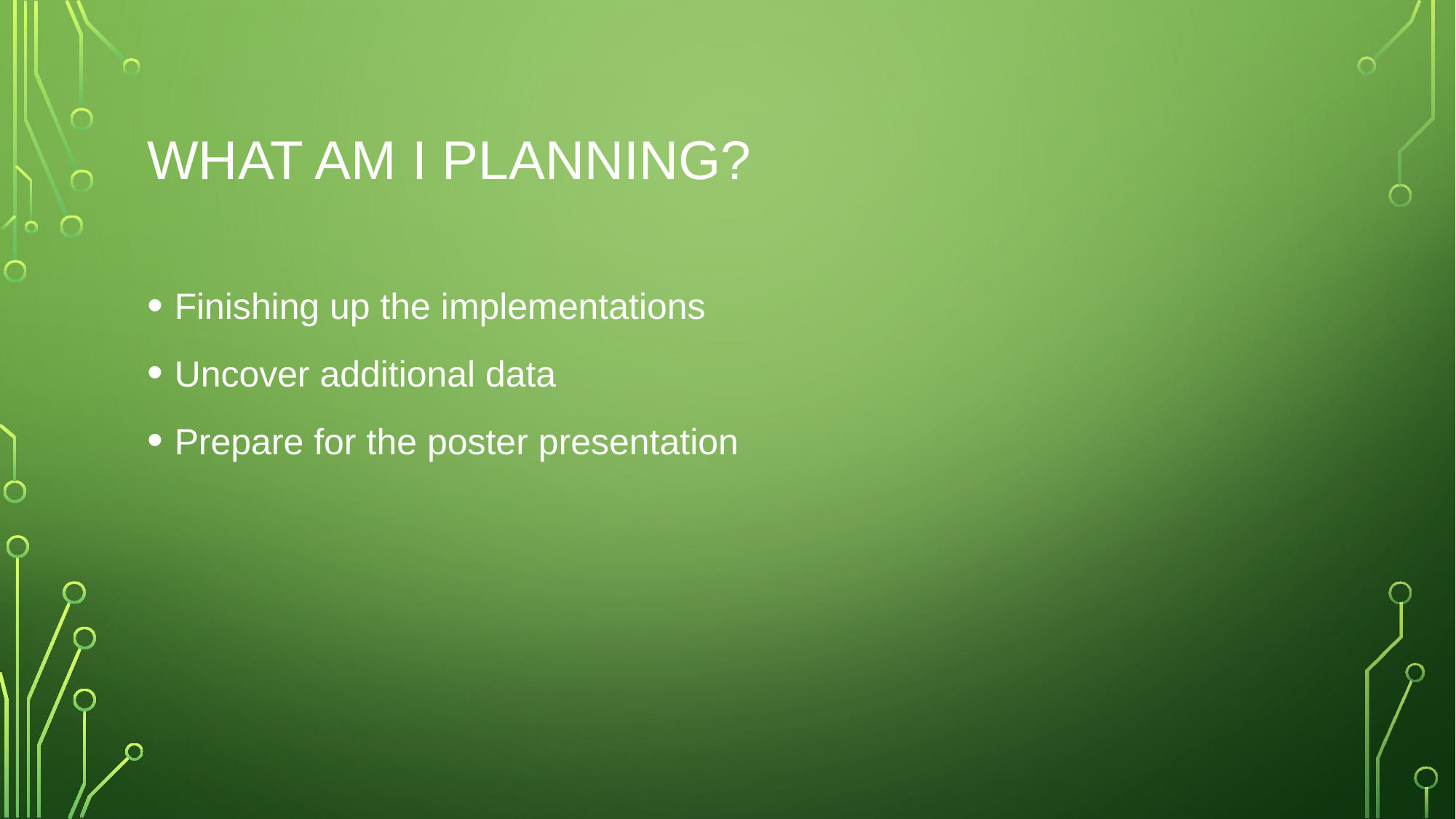

# What am I Planning?
Finishing up the implementations
Uncover additional data
Prepare for the poster presentation